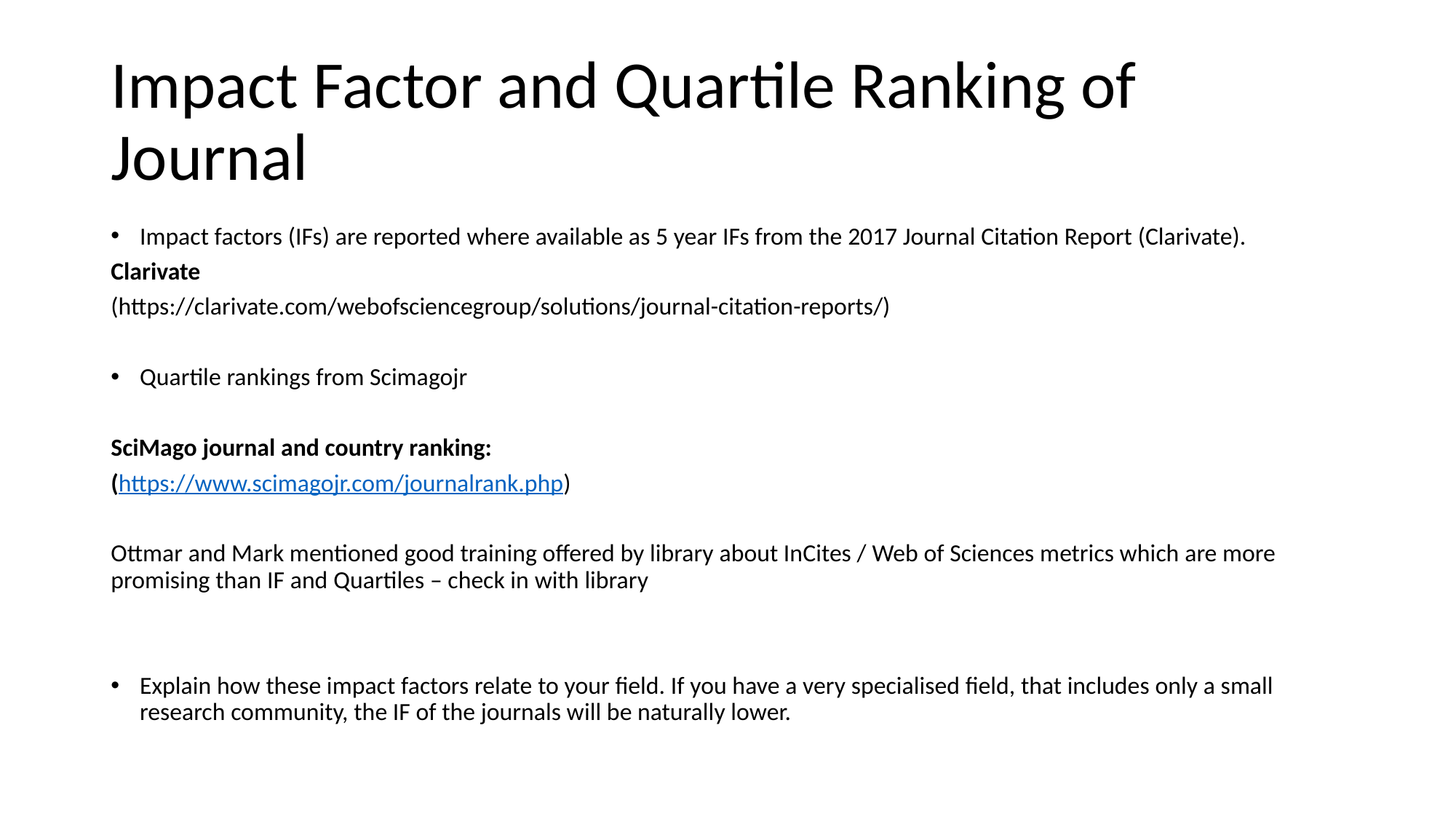

# Impact Factor and Quartile Ranking of Journal
Impact factors (IFs) are reported where available as 5 year IFs from the 2017 Journal Citation Report (Clarivate).
Clarivate
(https://clarivate.com/webofsciencegroup/solutions/journal-citation-reports/)

Quartile rankings from Scimagojr

SciMago journal and country ranking:
(https://www.scimagojr.com/journalrank.php)

Ottmar and Mark mentioned good training offered by library about InCites / Web of Sciences metrics which are more promising than IF and Quartiles – check in with library

Explain how these impact factors relate to your field. If you have a very specialised field, that includes only a small research community, the IF of the journals will be naturally lower.